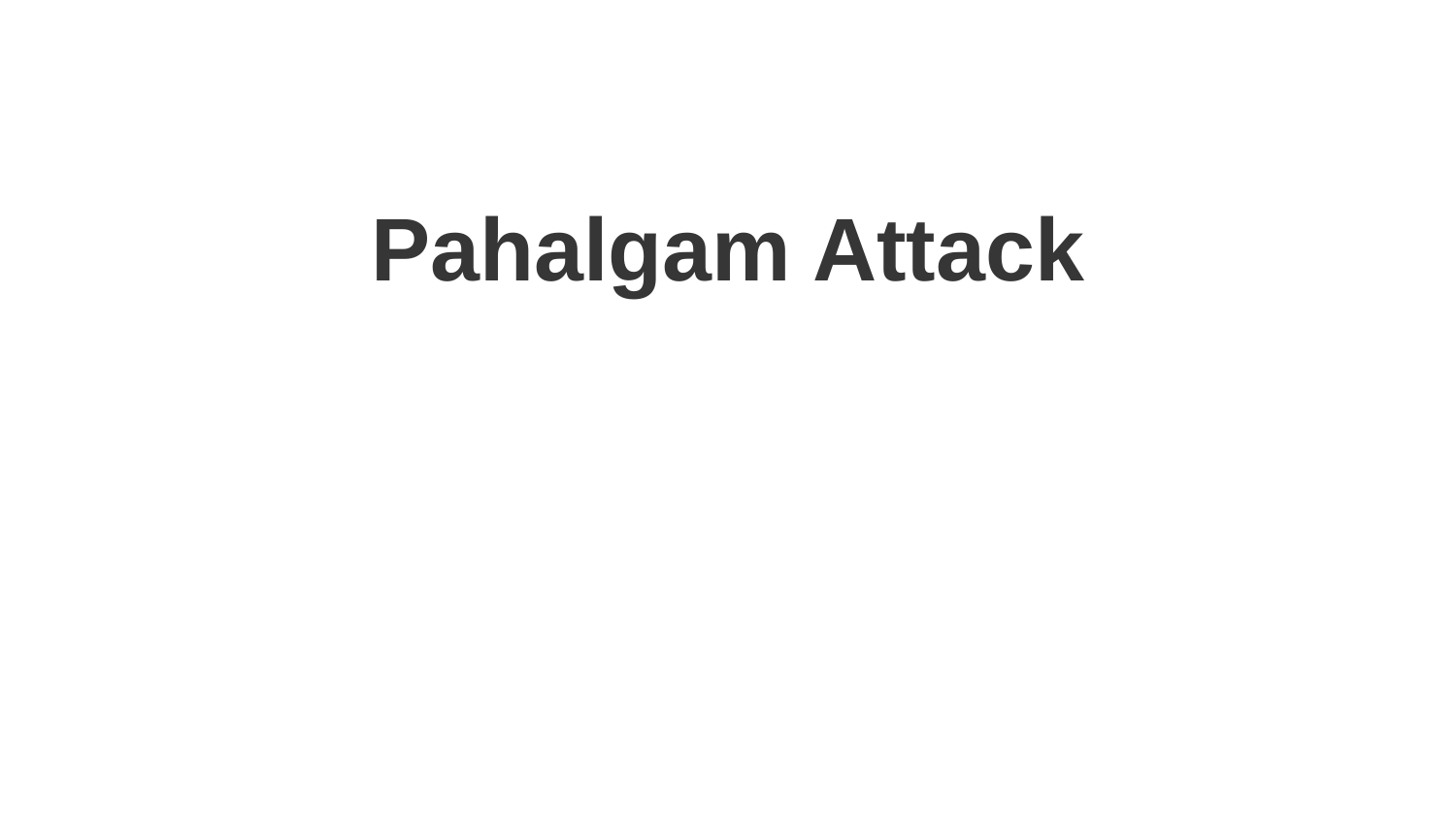

Pahalgam Attack
Generated by AI Presentation Generator